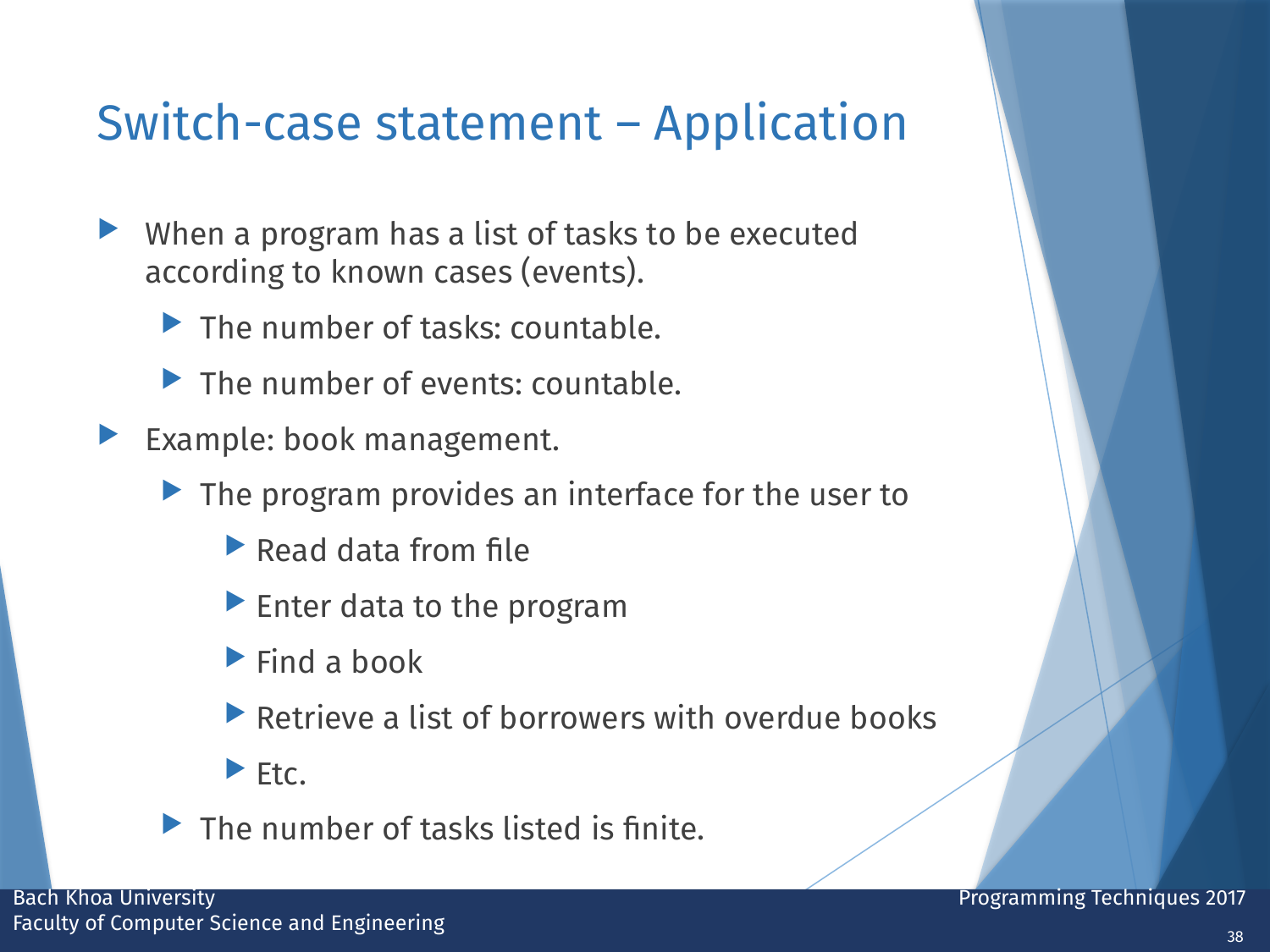

# Switch-case statement – Application
When a program has a list of tasks to be executed according to known cases (events).
The number of tasks: countable.
The number of events: countable.
Example: book management.
The program provides an interface for the user to
Read data from file
Enter data to the program
Find a book
Retrieve a list of borrowers with overdue books
Etc.
The number of tasks listed is finite.

38